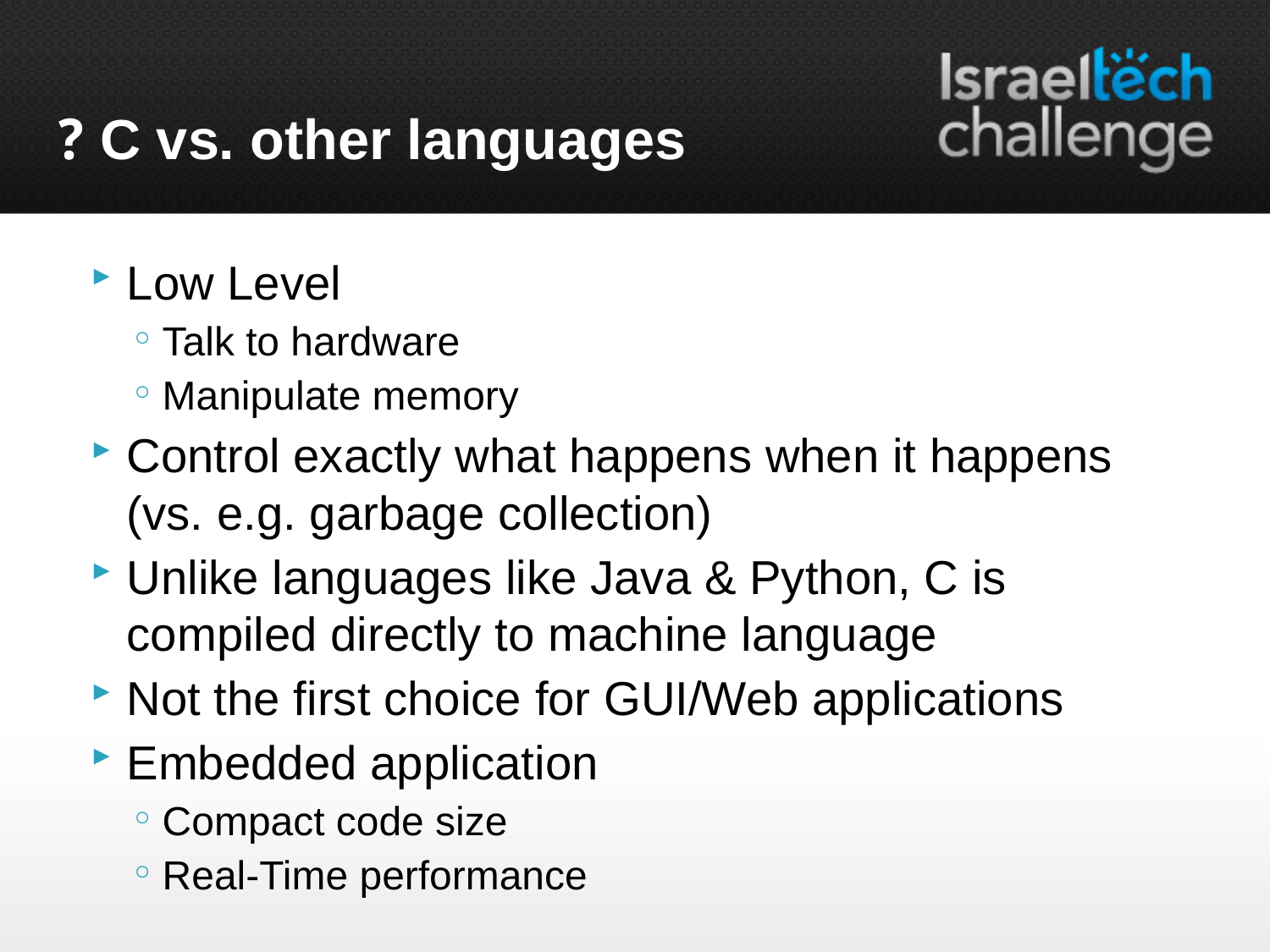

# C vs. other languages ?
Low Level
Talk to hardware
Manipulate memory
Control exactly what happens when it happens (vs. e.g. garbage collection)
Unlike languages like Java & Python, C is compiled directly to machine language
Not the first choice for GUI/Web applications
Embedded application
Compact code size
Real-Time performance